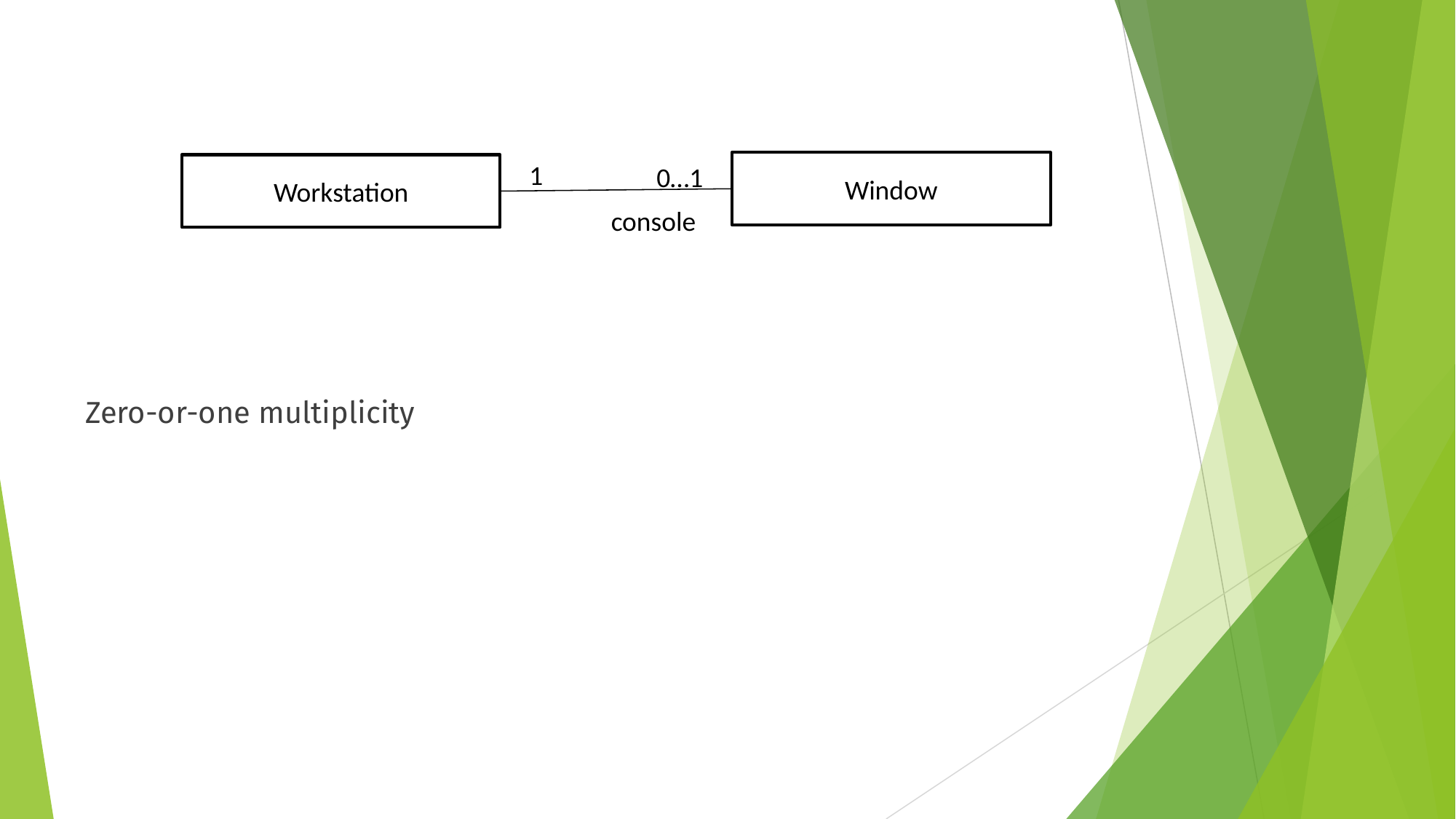

1
Window
Workstation
0…1
console
Zero-or-one multiplicity